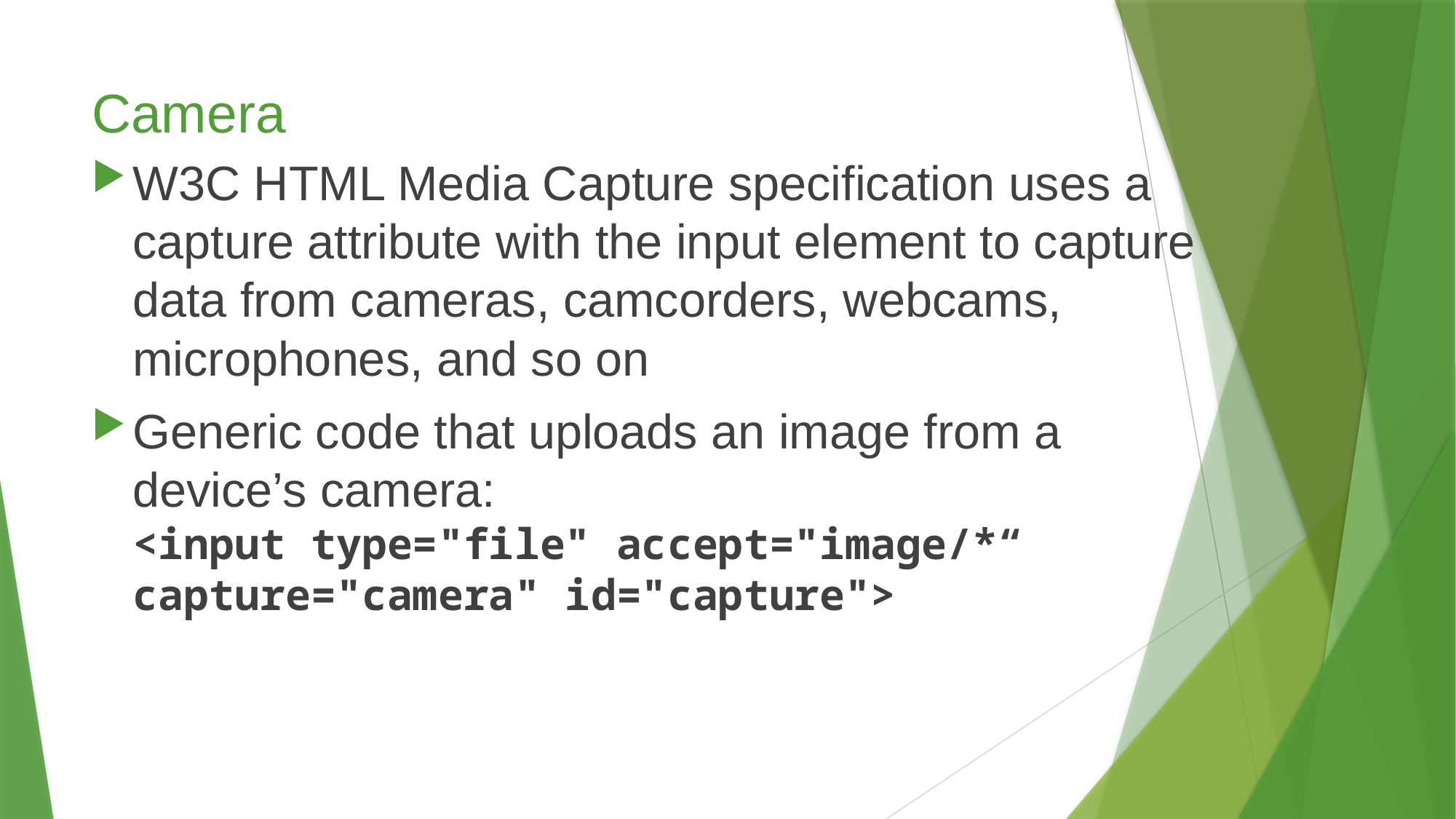

# Camera
W3C HTML Media Capture specification uses a capture attribute with the input element to capture data from cameras, camcorders, webcams, microphones, and so on
Generic code that uploads an image from a device’s camera:
<input type="file" accept="image/*“ capture="camera" id="capture">